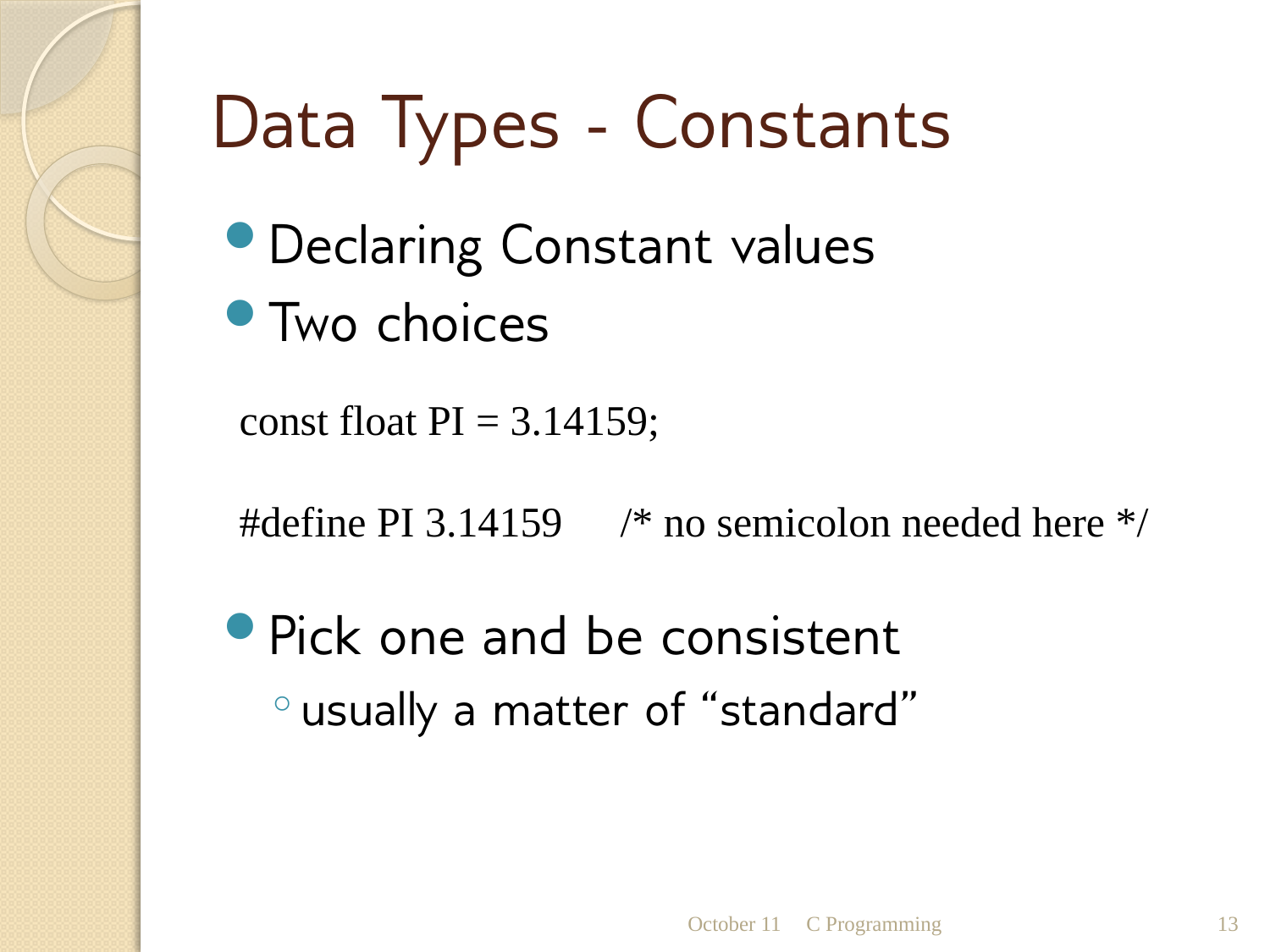

# Data Types - Constants
Declaring Constant values
Two choices

Pick one and be consistent
usually a matter of “standard”
const float PI = 3.14159;

#define PI 3.14159	/* no semicolon needed here */
October 11
C Programming
13